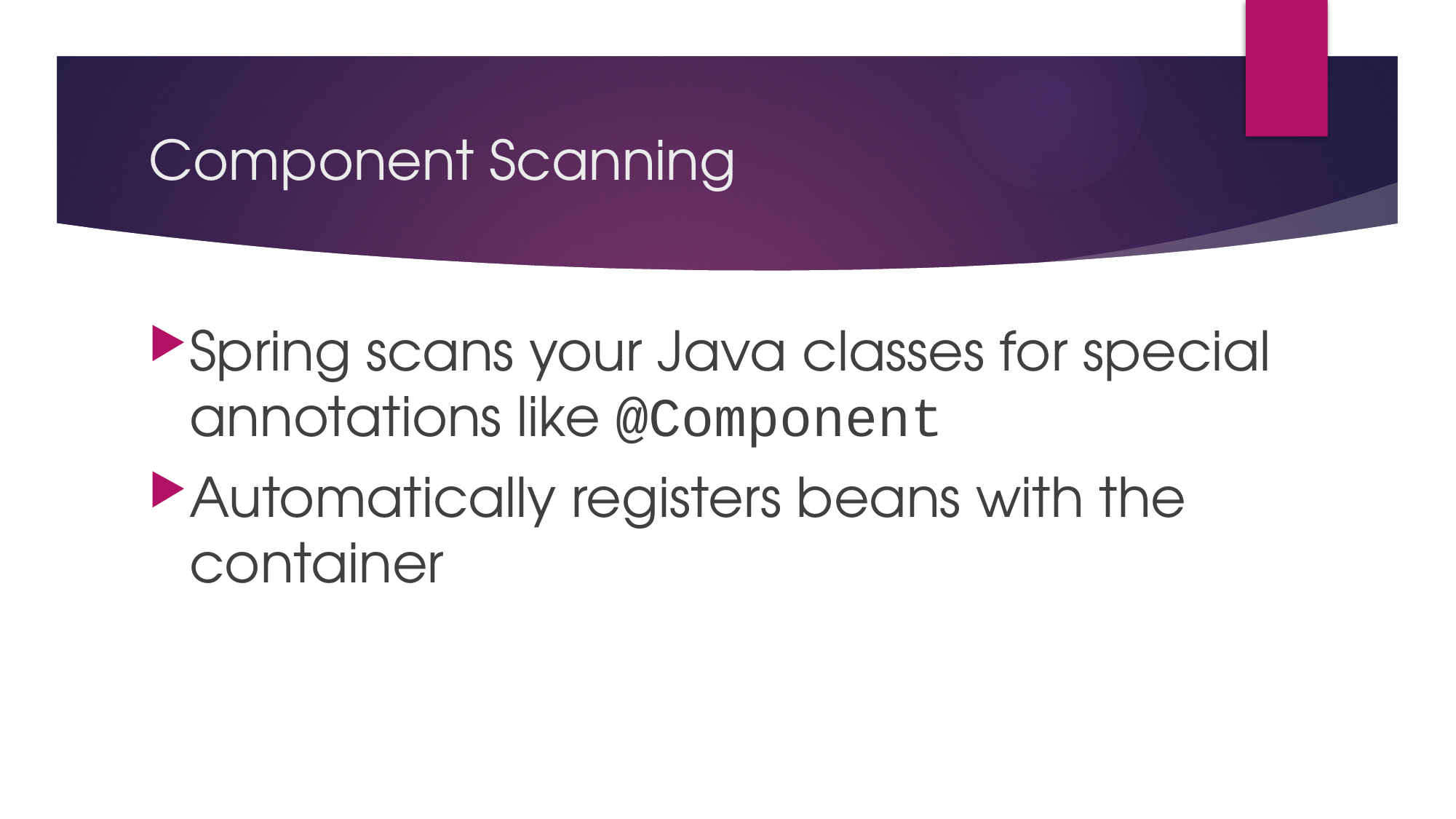

# Component Scanning
Spring scans your Java classes for special annotations like @Component
Automatically registers beans with the container